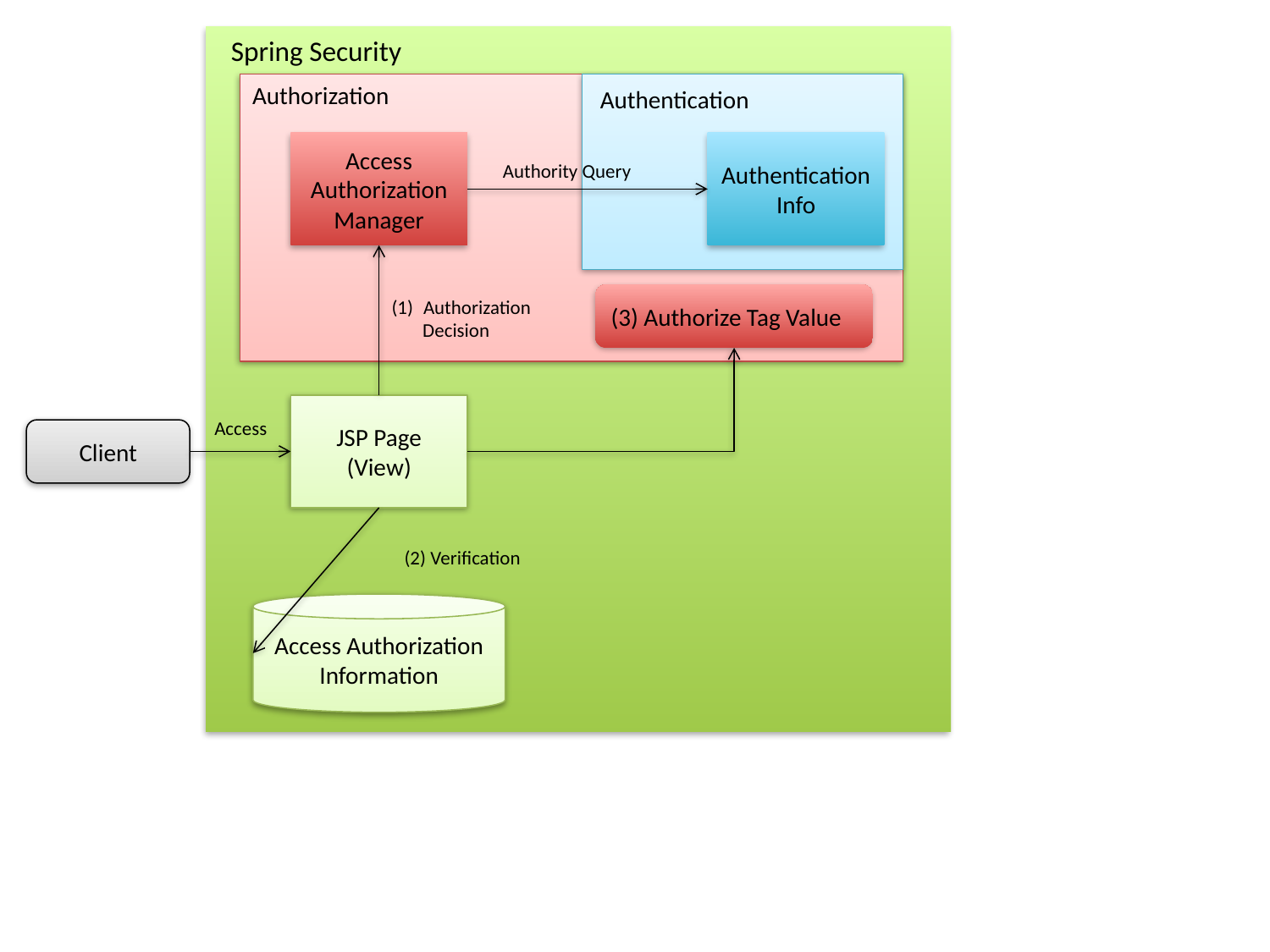

Spring Security

Authorization

 Authentication
Access Authorization Manager
Authentication Info
Authority Query
(3) Authorize Tag Value
Authorization
       Decision
JSP Page
(View)
Access
Client
(2) Verification
Access Authorization Information